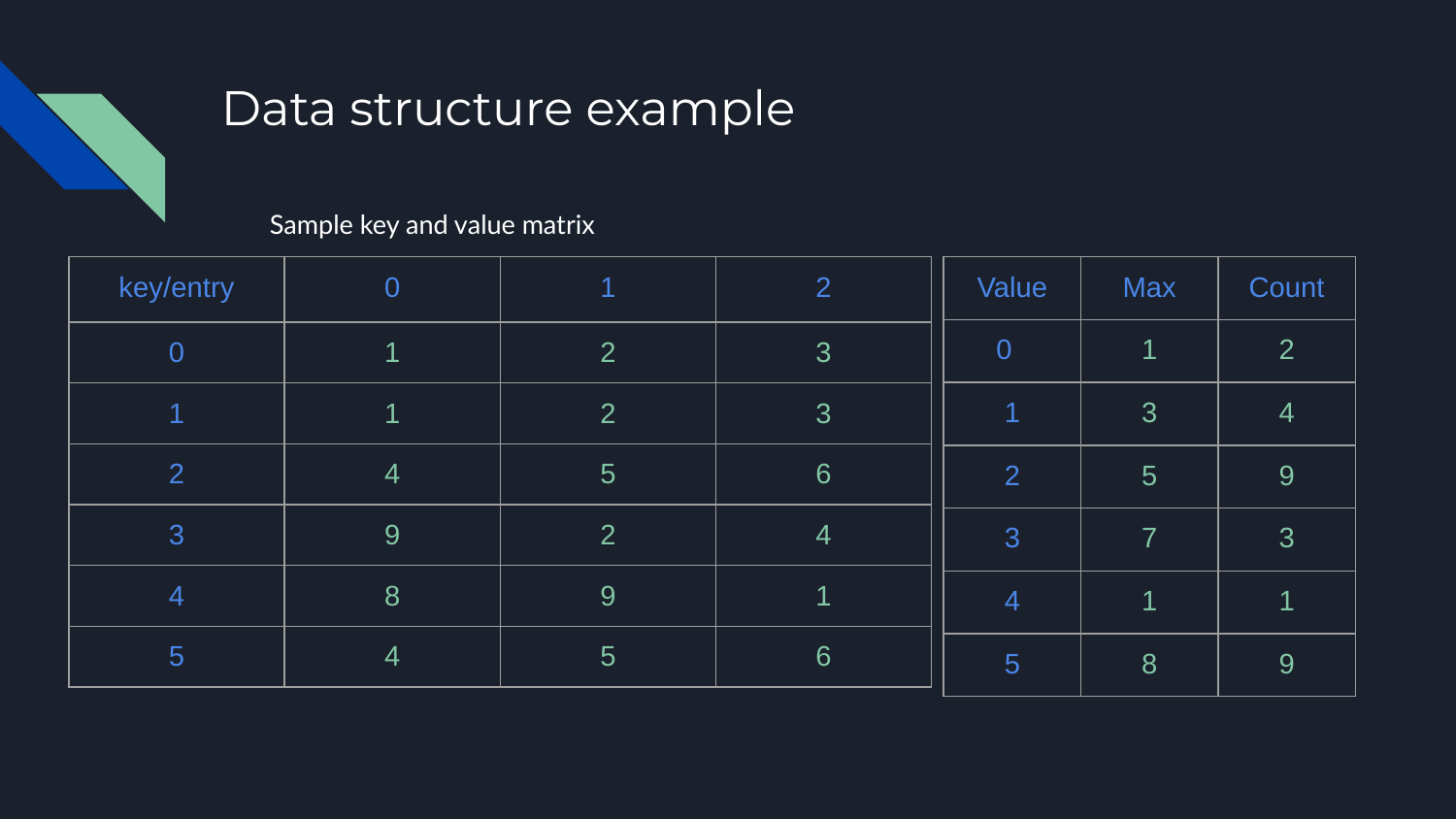

# Data structure example
Sample key and value matrix
| Value | Max | Count |
| --- | --- | --- |
| 0 | 1 | 2 |
| 1 | 3 | 4 |
| 2 | 5 | 9 |
| 3 | 7 | 3 |
| 4 | 1 | 1 |
| 5 | 8 | 9 |
| key/entry | 0 | 1 | 2 |
| --- | --- | --- | --- |
| 0 | 1 | 2 | 3 |
| 1 | 1 | 2 | 3 |
| 2 | 4 | 5 | 6 |
| 3 | 9 | 2 | 4 |
| 4 | 8 | 9 | 1 |
| 5 | 4 | 5 | 6 |